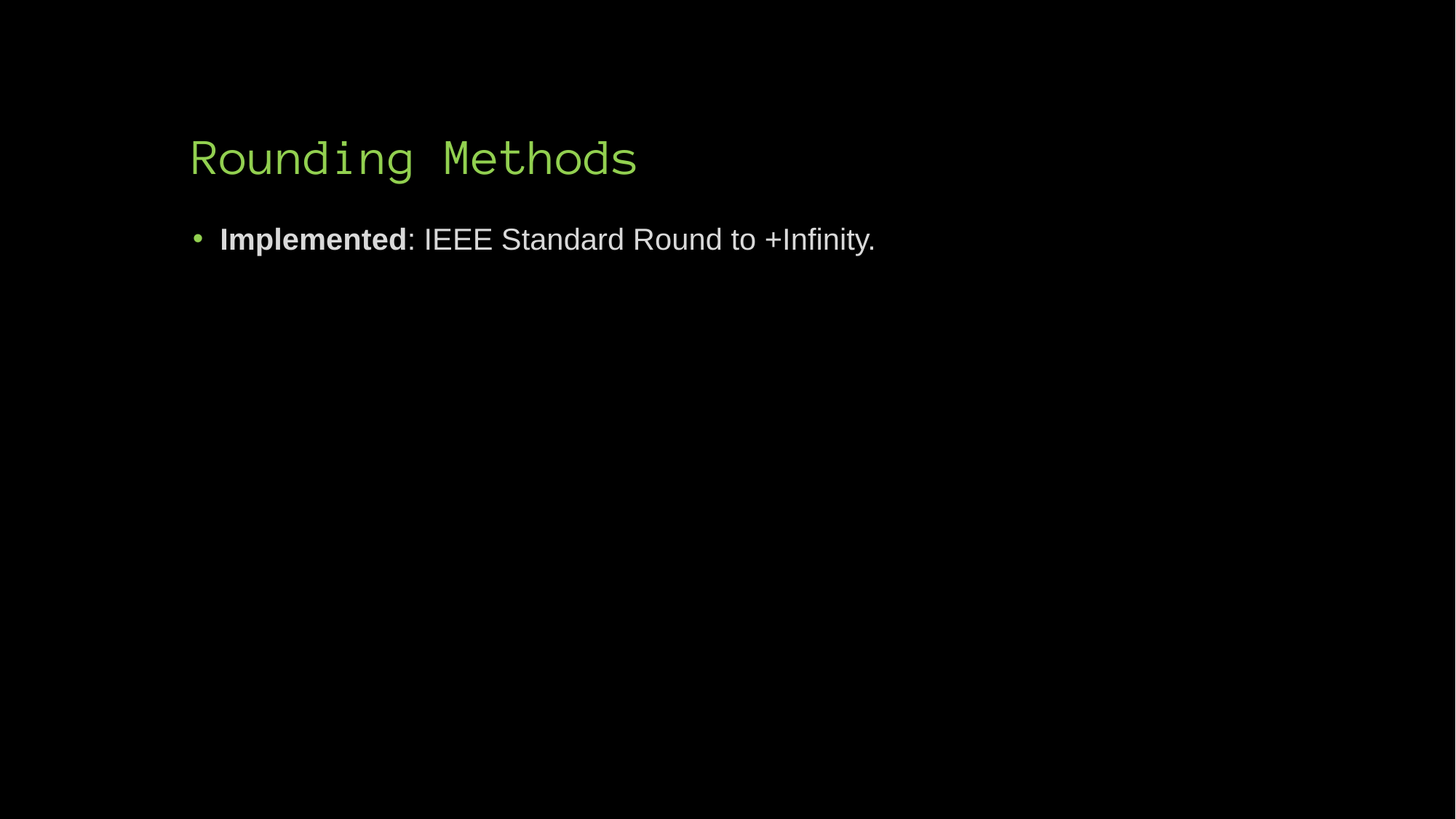

# Rounding Methods
Implemented: IEEE Standard Round to +Infinity.